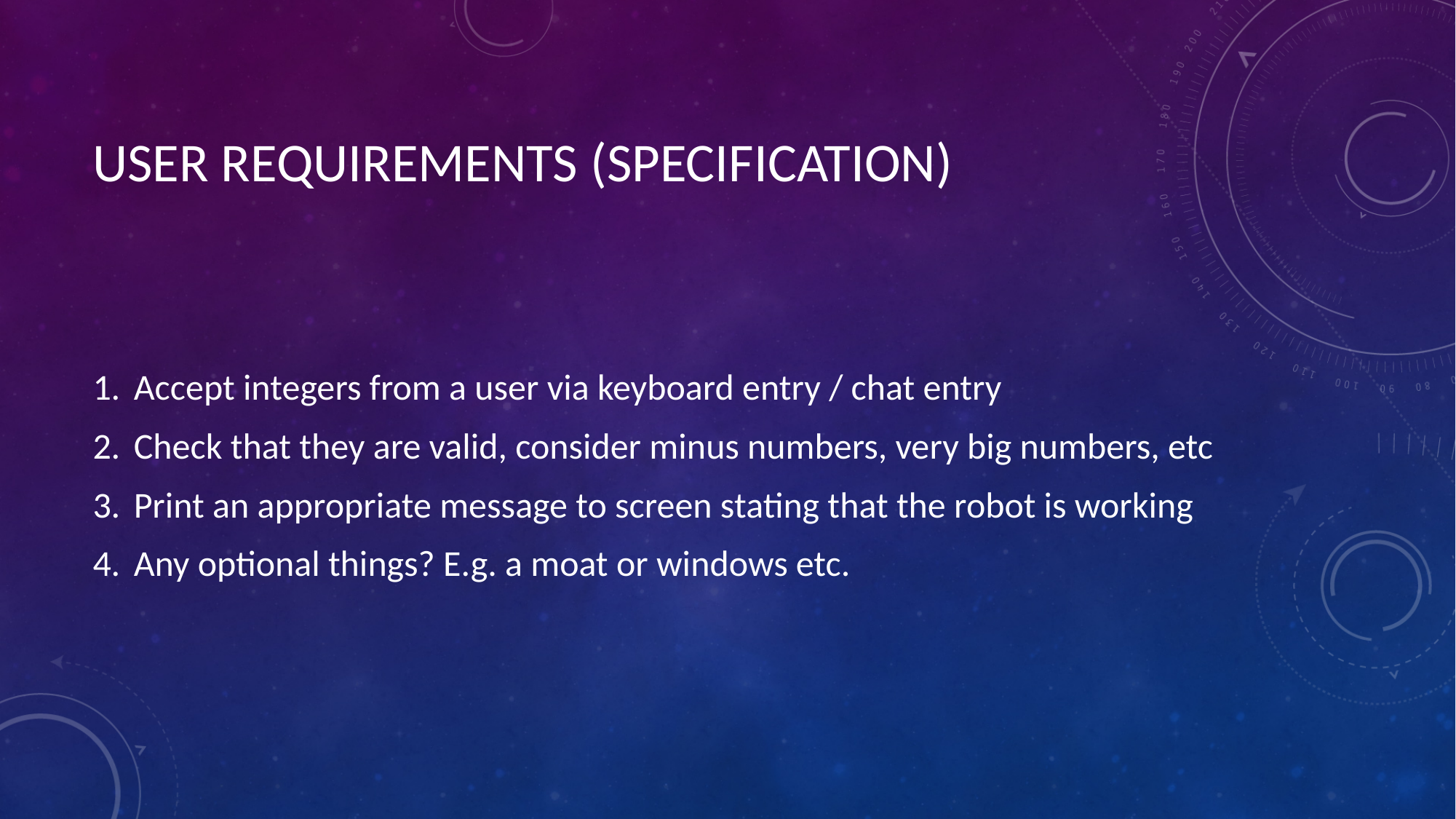

# User Requirements (specification)
Accept integers from a user via keyboard entry / chat entry
Check that they are valid, consider minus numbers, very big numbers, etc
Print an appropriate message to screen stating that the robot is working
Any optional things? E.g. a moat or windows etc.